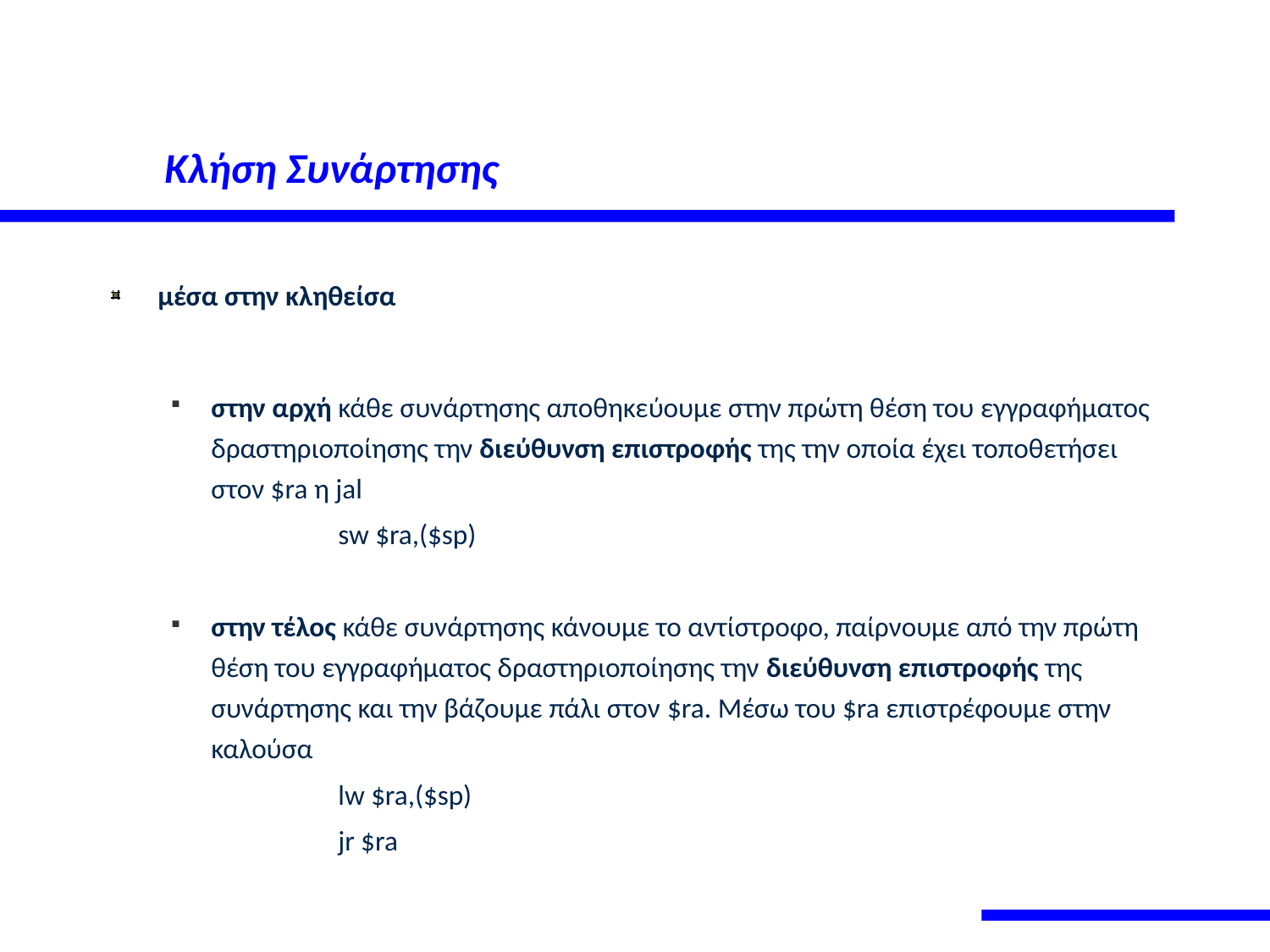

# Κλήση Συνάρτησης
μέσα στην κληθείσα

στην αρχή κάθε συνάρτησης αποθηκεύουμε στην πρώτη θέση του εγγραφήματος δραστηριοποίησης την διεύθυνση επιστροφής της την οποία έχει τοποθετήσει στον $ra η jal
		sw $ra,($sp)

στην τέλος κάθε συνάρτησης κάνουμε το αντίστροφο, παίρνουμε από την πρώτη θέση του εγγραφήματος δραστηριοποίησης την διεύθυνση επιστροφής της συνάρτησης και την βάζουμε πάλι στον $ra. Μέσω του $ra επιστρέφουμε στην καλούσα
		lw $ra,($sp)
		jr $ra